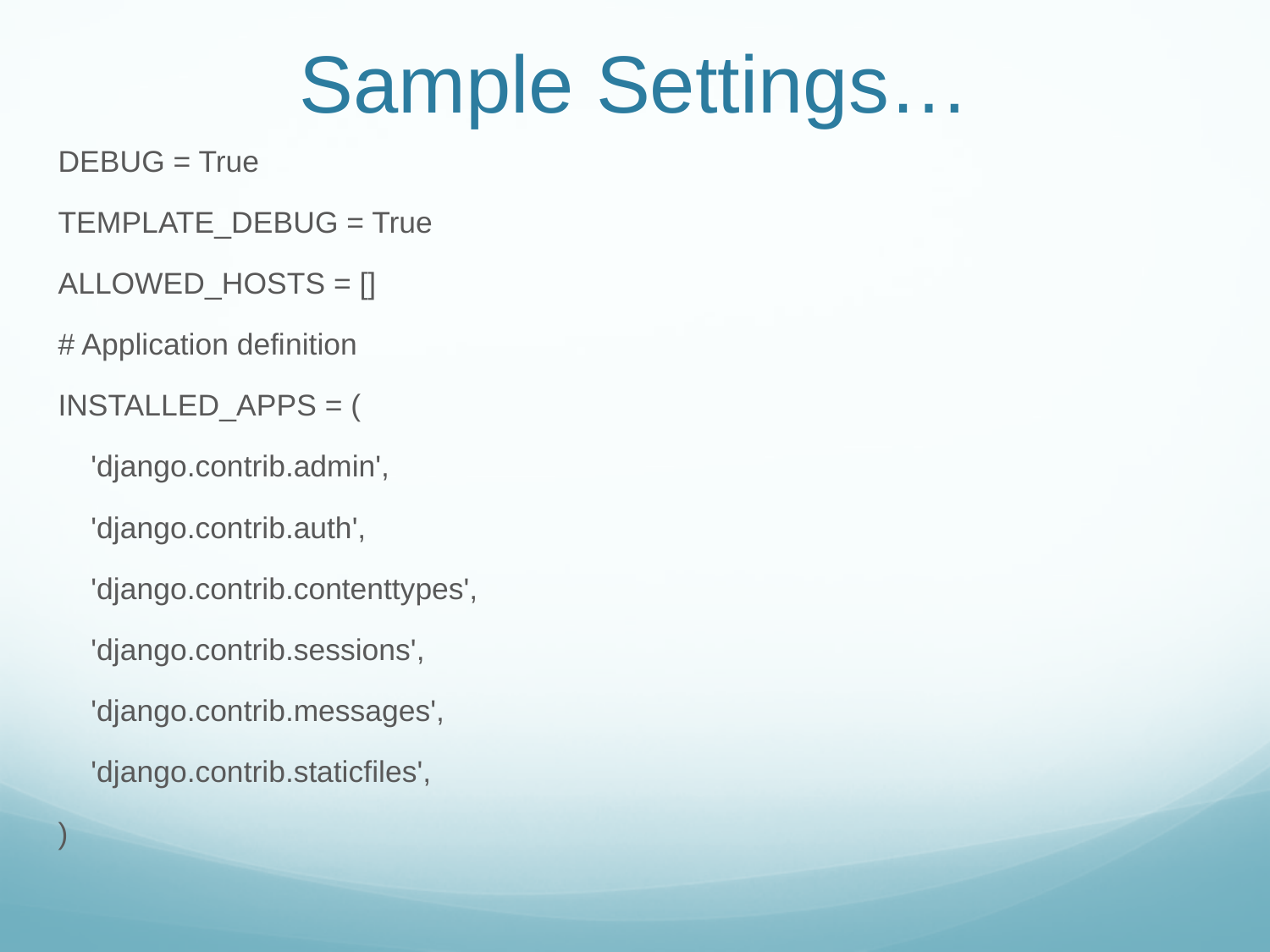

# Sample Settings…
DEBUG = True
TEMPLATE_DEBUG = True
ALLOWED_HOSTS = []
# Application definition
INSTALLED_APPS = (
    'django.contrib.admin',
    'django.contrib.auth',
    'django.contrib.contenttypes',
    'django.contrib.sessions',
    'django.contrib.messages',
    'django.contrib.staticfiles',
)